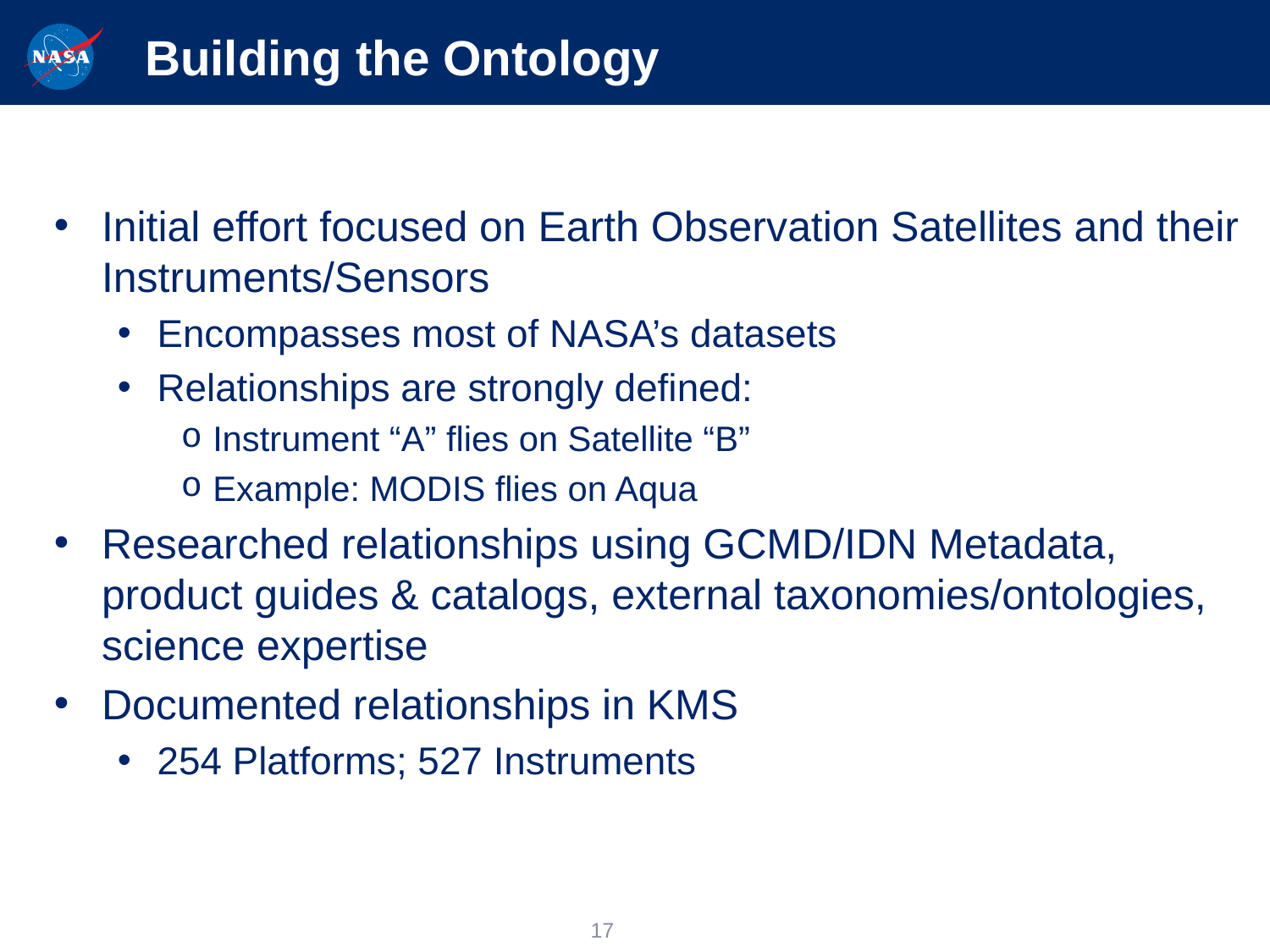

# Building the Ontology

Initial effort focused on Earth Observation Satellites and their Instruments/Sensors
Encompasses most of NASA’s datasets
Relationships are strongly defined:
Instrument “A” flies on Satellite “B”
Example: MODIS flies on Aqua
Researched relationships using GCMD/IDN Metadata, product guides & catalogs, external taxonomies/ontologies, science expertise
Documented relationships in KMS
254 Platforms; 527 Instruments

17